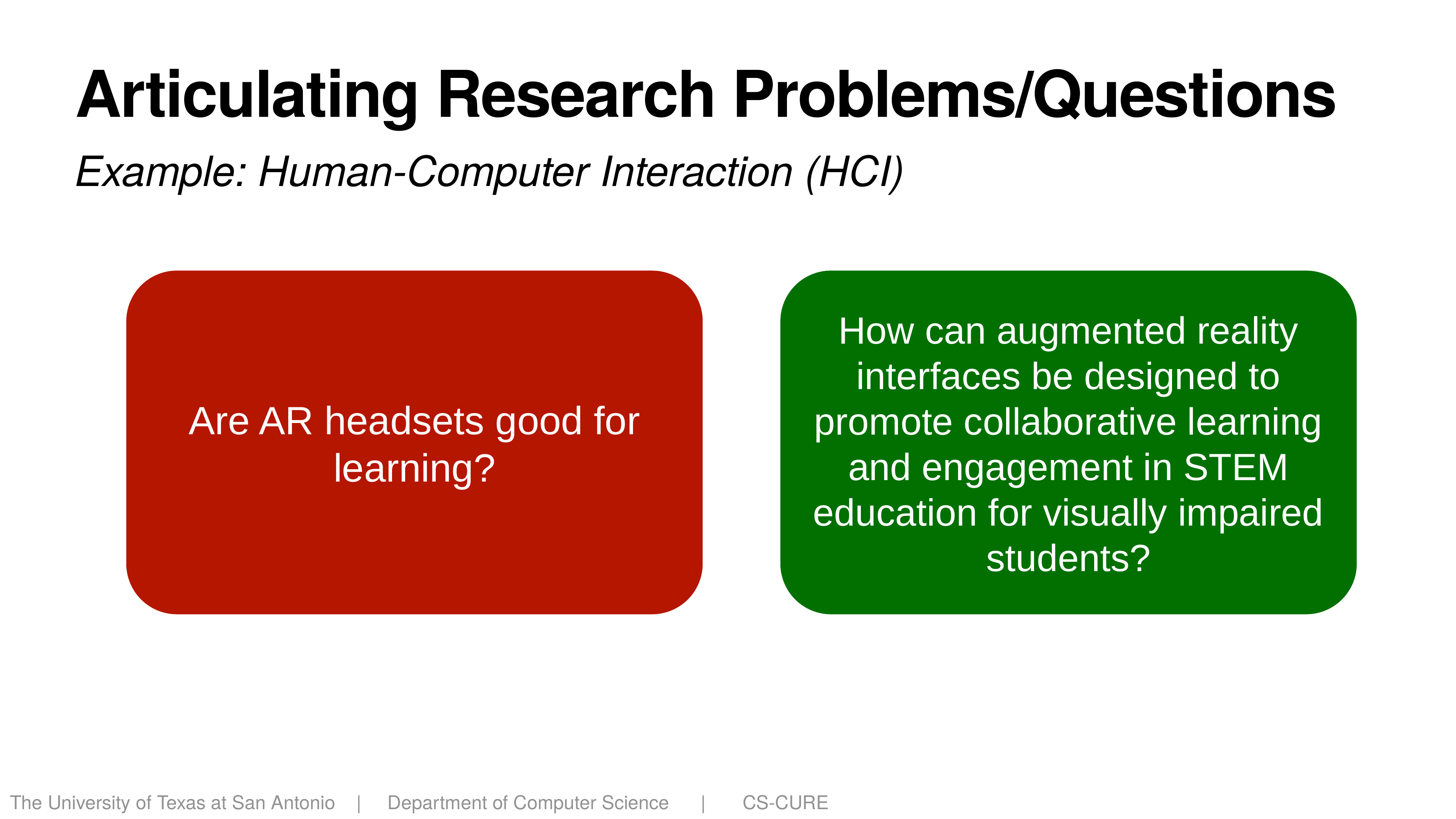

# Articulating Research Problems/Questions
Example: Human-Computer Interaction (HCI)
Are AR headsets good for learning?
How can augmented reality interfaces be designed to promote collaborative learning and engagement in STEM education for visually impaired students?
20